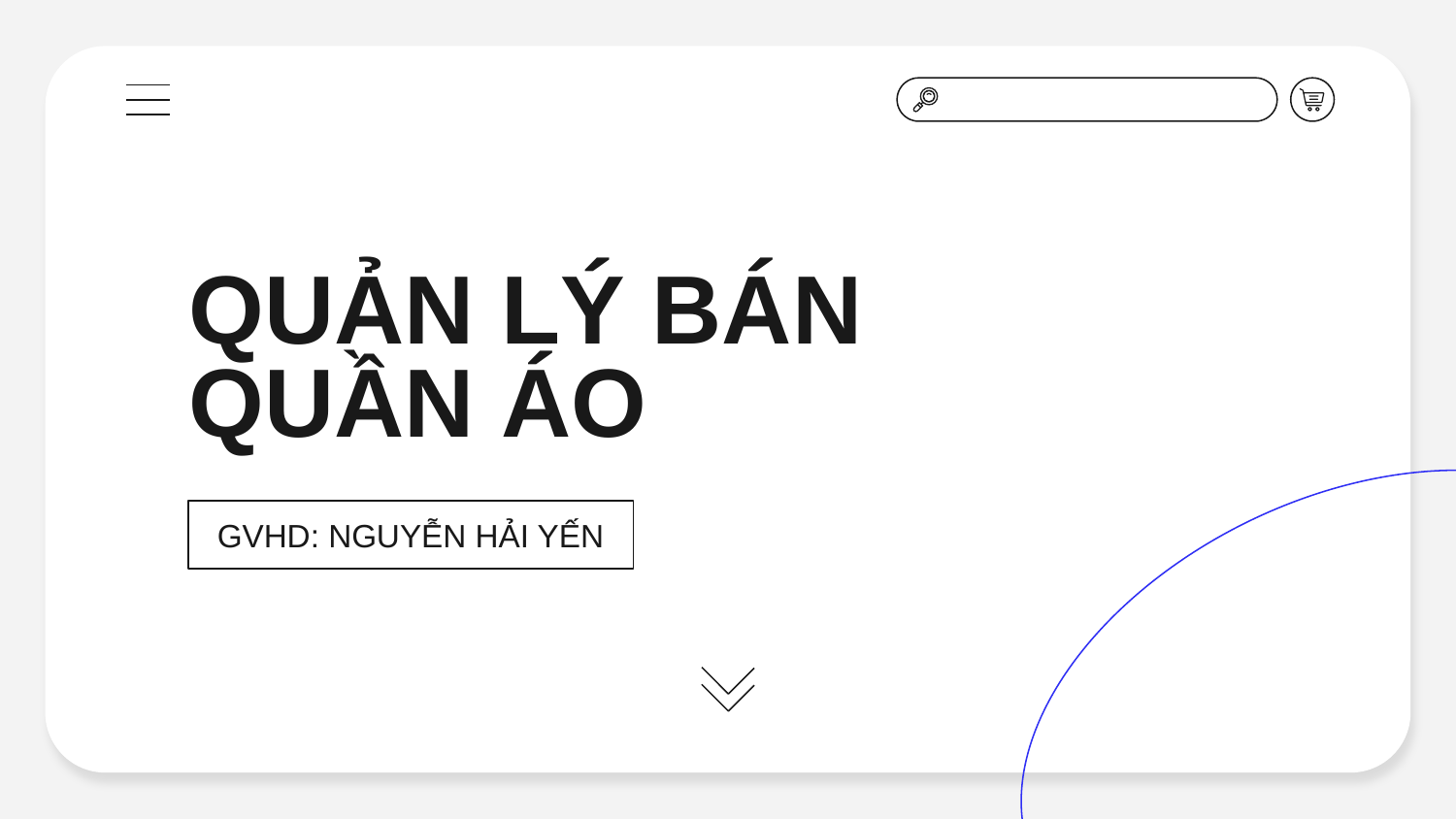

# QUẢN LÝ BÁN QUẦN ÁO

GVHD: NGUYỄN HẢI YẾN